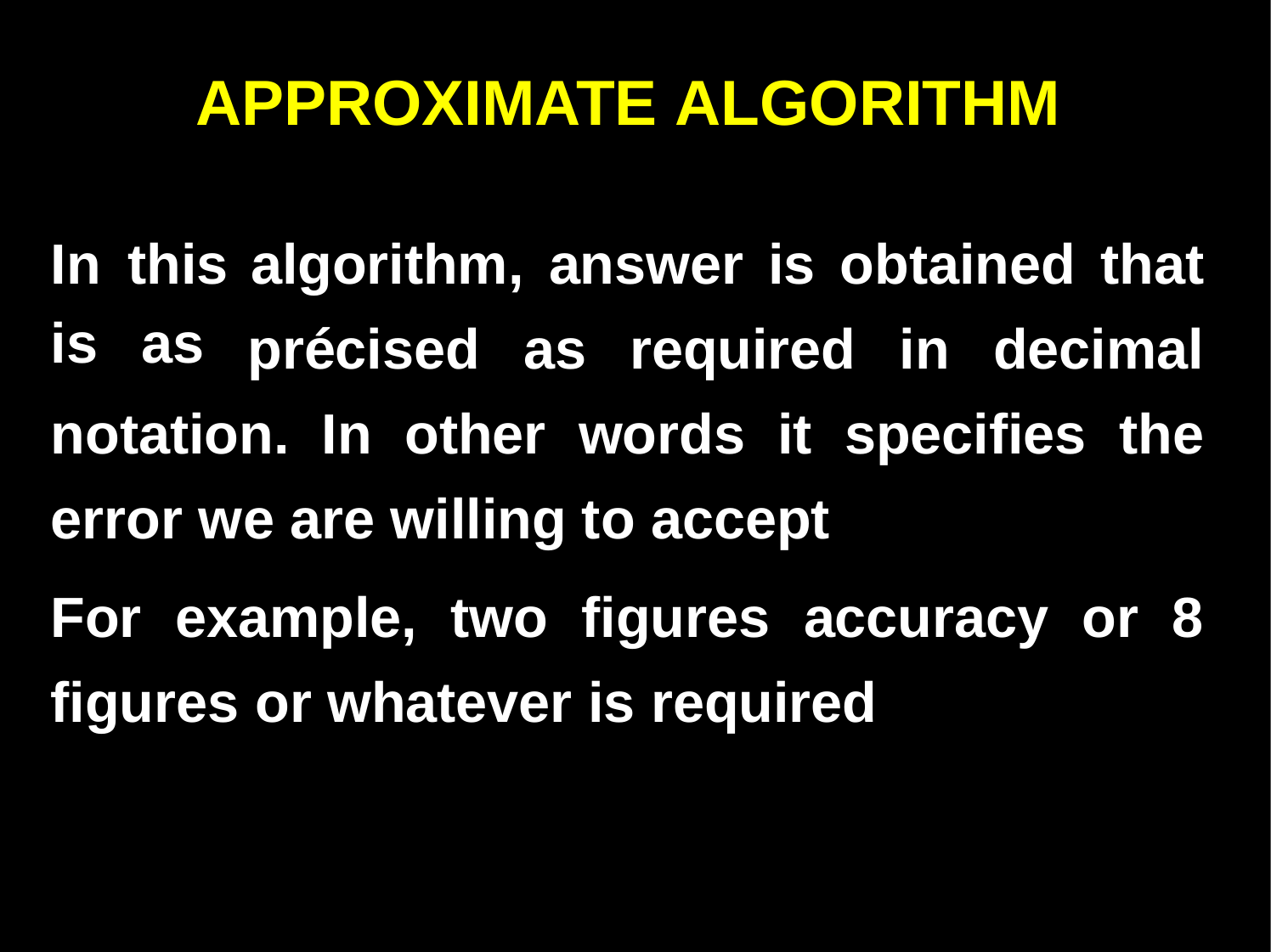

APPROXIMATE ALGORITHM

In
is
this
as
is
that
algorithm,
answer
obtained
précised
required
decimal
as
in
notation.
In  other
words
it  specifies
the
error we are willing
to accept
For
example,
two
figures
accuracy
or
8
figures or whatever
is required